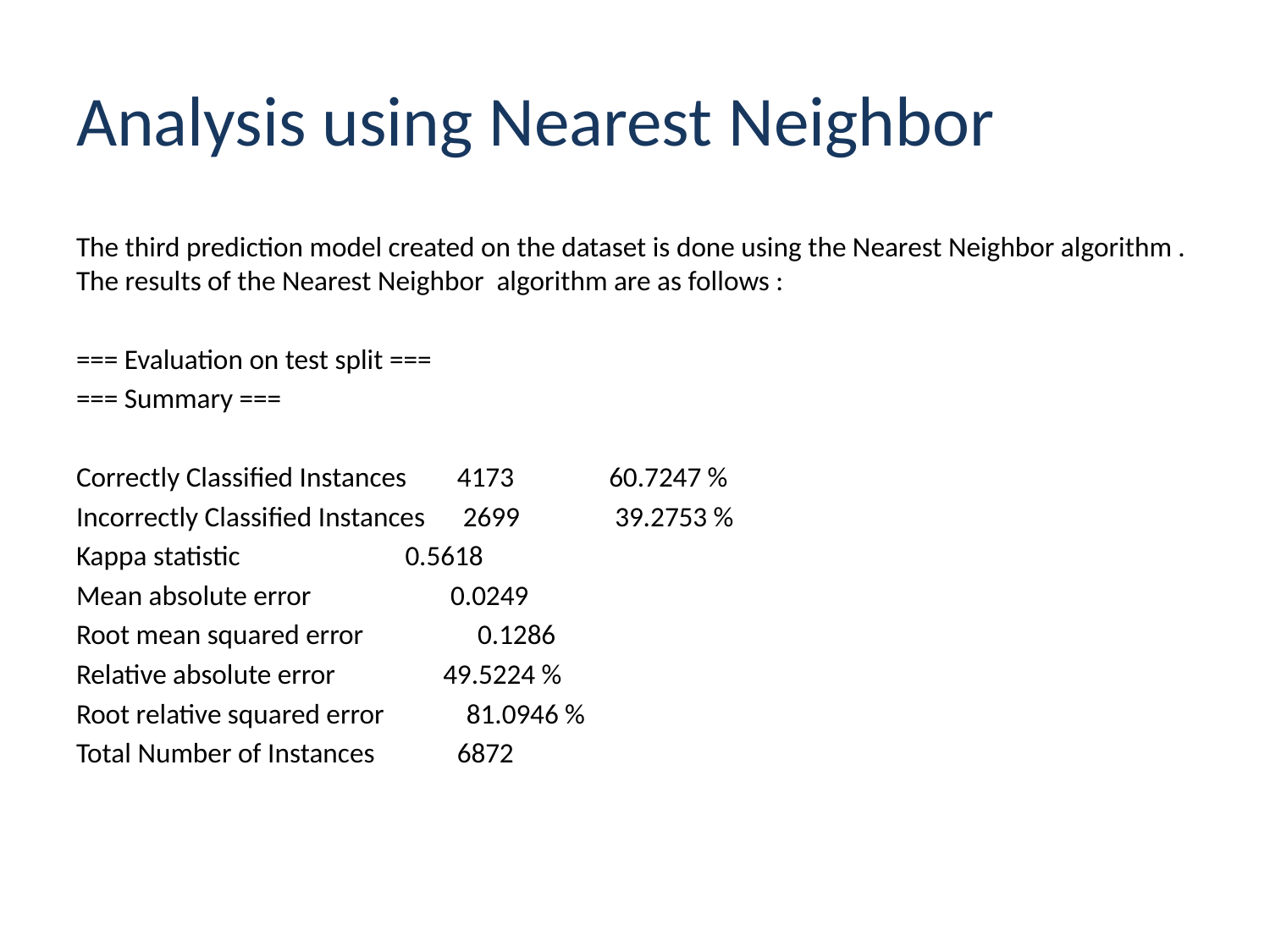

# Analysis using Nearest Neighbor
The third prediction model created on the dataset is done using the Nearest Neighbor algorithm . The results of the Nearest Neighbor  algorithm are as follows :

=== Evaluation on test split ===
=== Summary ===

Correctly Classified Instances        4173               60.7247 %
Incorrectly Classified Instances      2699               39.2753 %
Kappa statistic                          0.5618
Mean absolute error                      0.0249
Root mean squared error                  0.1286
Relative absolute error                 49.5224 %
Root relative squared error             81.0946 %
Total Number of Instances             6872